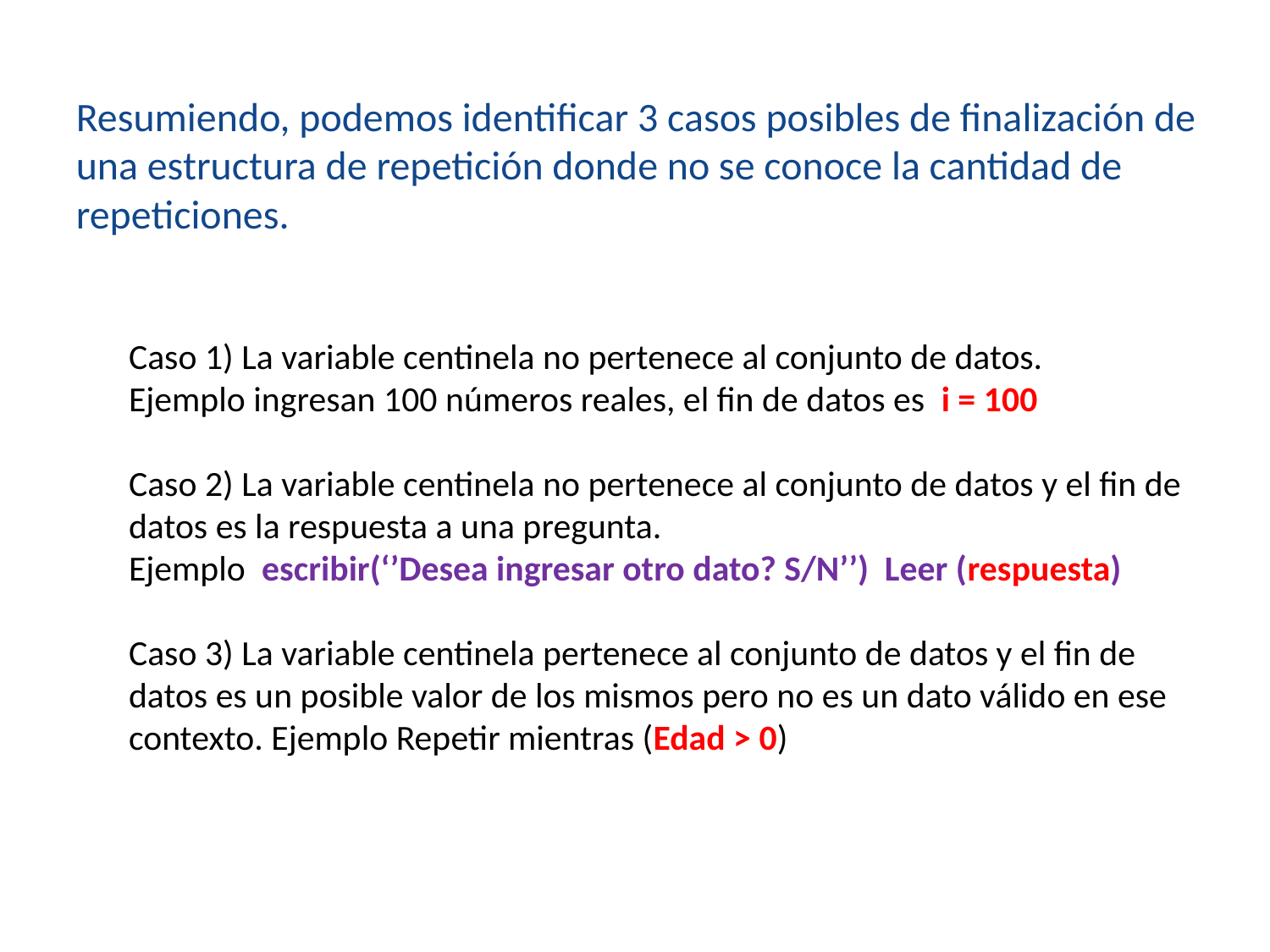

Resumiendo, podemos identificar 3 casos posibles de finalización de una estructura de repetición donde no se conoce la cantidad de repeticiones.

Caso 1) La variable centinela no pertenece al conjunto de datos.
Ejemplo ingresan 100 números reales, el fin de datos es  i = 100

Caso 2) La variable centinela no pertenece al conjunto de datos y el fin de datos es la respuesta a una pregunta.
Ejemplo  escribir(‘’Desea ingresar otro dato? S/N’’)  Leer (respuesta)

Caso 3) La variable centinela pertenece al conjunto de datos y el fin de datos es un posible valor de los mismos pero no es un dato válido en ese contexto. Ejemplo Repetir mientras (Edad > 0)